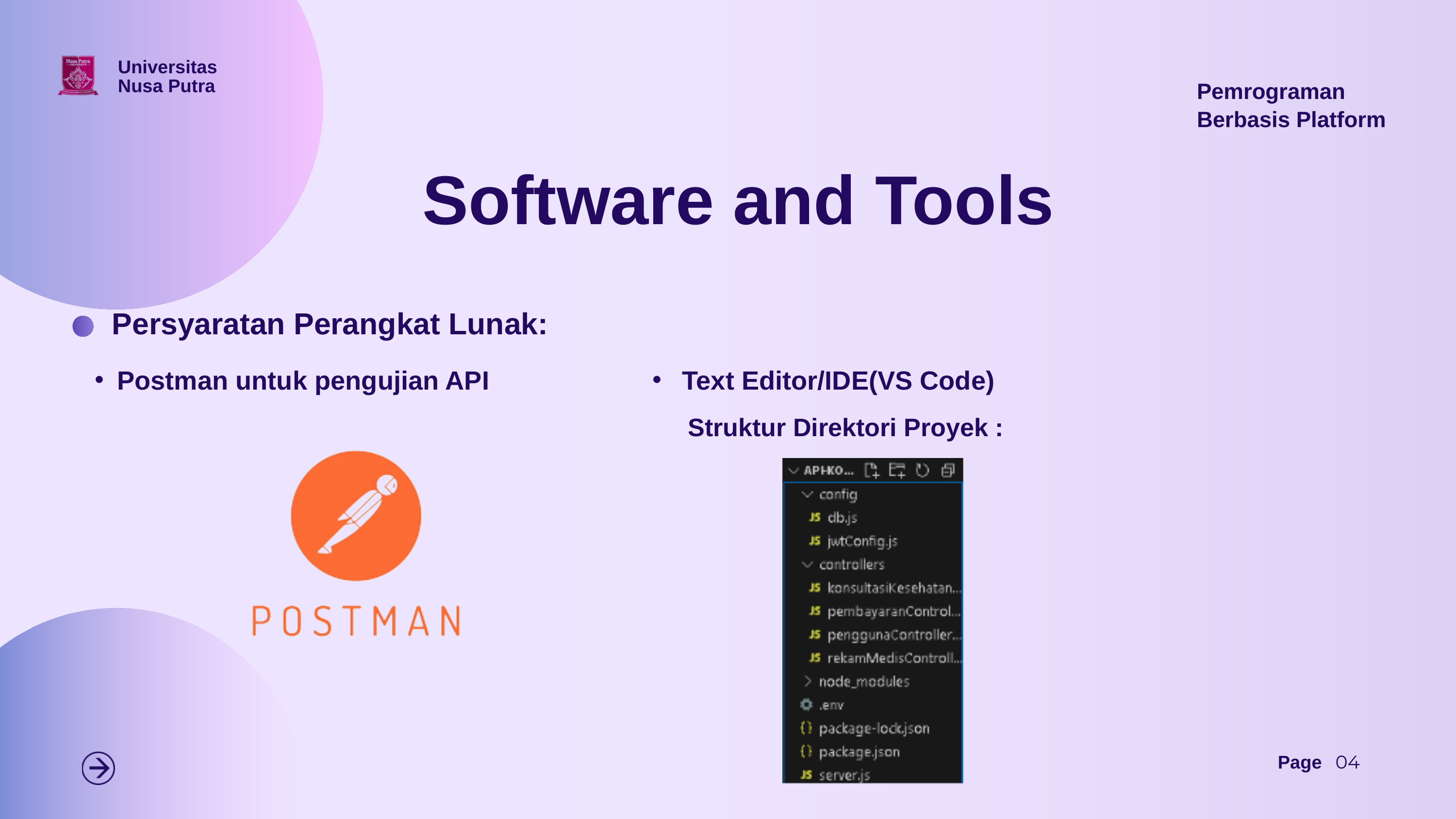

Universitas Nusa Putra
Pemrograman Berbasis Platform
Software and Tools

Persyaratan Perangkat Lunak:
Postman untuk pengujian API

 Text Editor/IDE(VS Code)

Struktur Direktori Proyek :

Page
04